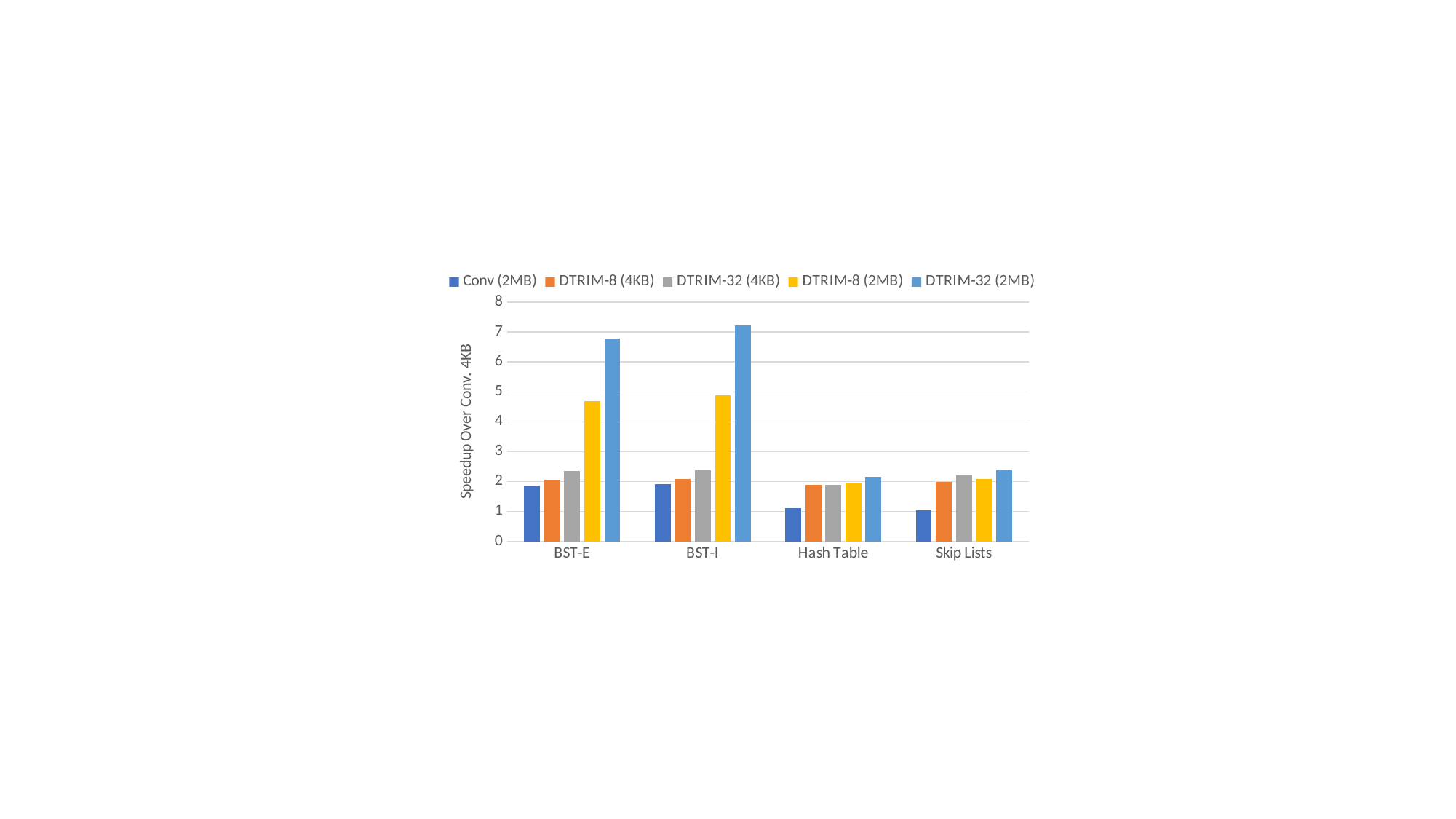

### Chart

| Category | Conv (2MB) | DTRIM-8 (4KB) | DTRIM-32 (4KB) | DTRIM-8 (2MB) | DTRIM-32 (2MB) |
|---|---|---|---|---|---|
| BST-E | 1.8622475317803446 | 2.054807778270464 | 2.3391022924135756 | 4.683357296497719 | 6.7743032059753885 |
| BST-I | 1.9059346313729943 | 2.0737649370548557 | 2.369298618489669 | 4.882493733151219 | 7.231761160691388 |
| Hash Table | 1.100361768933645 | 1.8877385976732883 | 1.8945576754715416 | 1.9547675589396518 | 2.1596016721228333 |
| Skip Lists | 1.035429056367114 | 1.9960703402924054 | 2.2154869128910444 | 2.075663012515067 | 2.3989744964826403 |